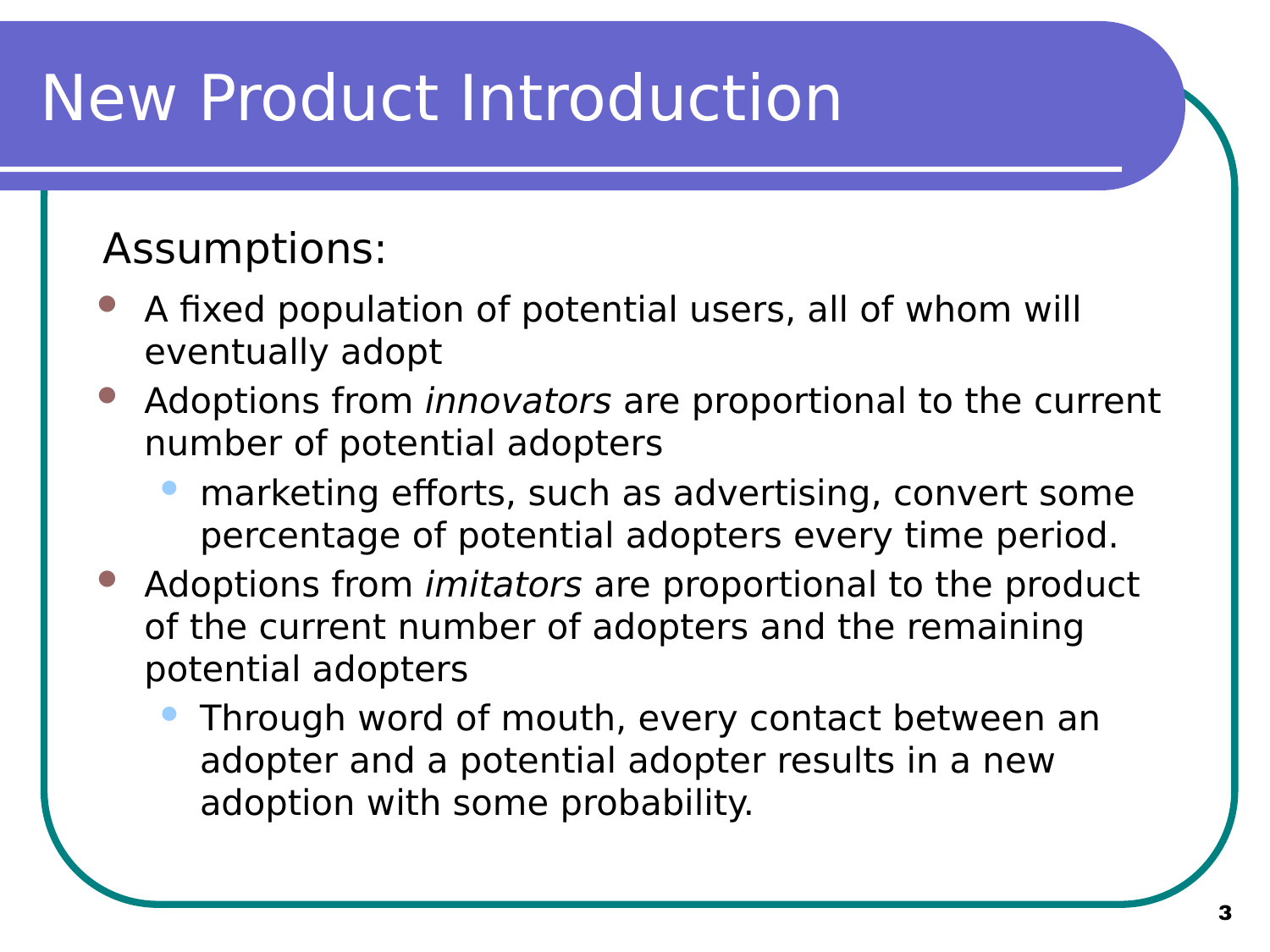

# New Product Introduction
Assumptions:
A fixed population of potential users, all of whom will eventually adopt
Adoptions from innovators are proportional to the current number of potential adopters
marketing efforts, such as advertising, convert some percentage of potential adopters every time period.
Adoptions from imitators are proportional to the product of the current number of adopters and the remaining potential adopters
Through word of mouth, every contact between an adopter and a potential adopter results in a new adoption with some probability.
3